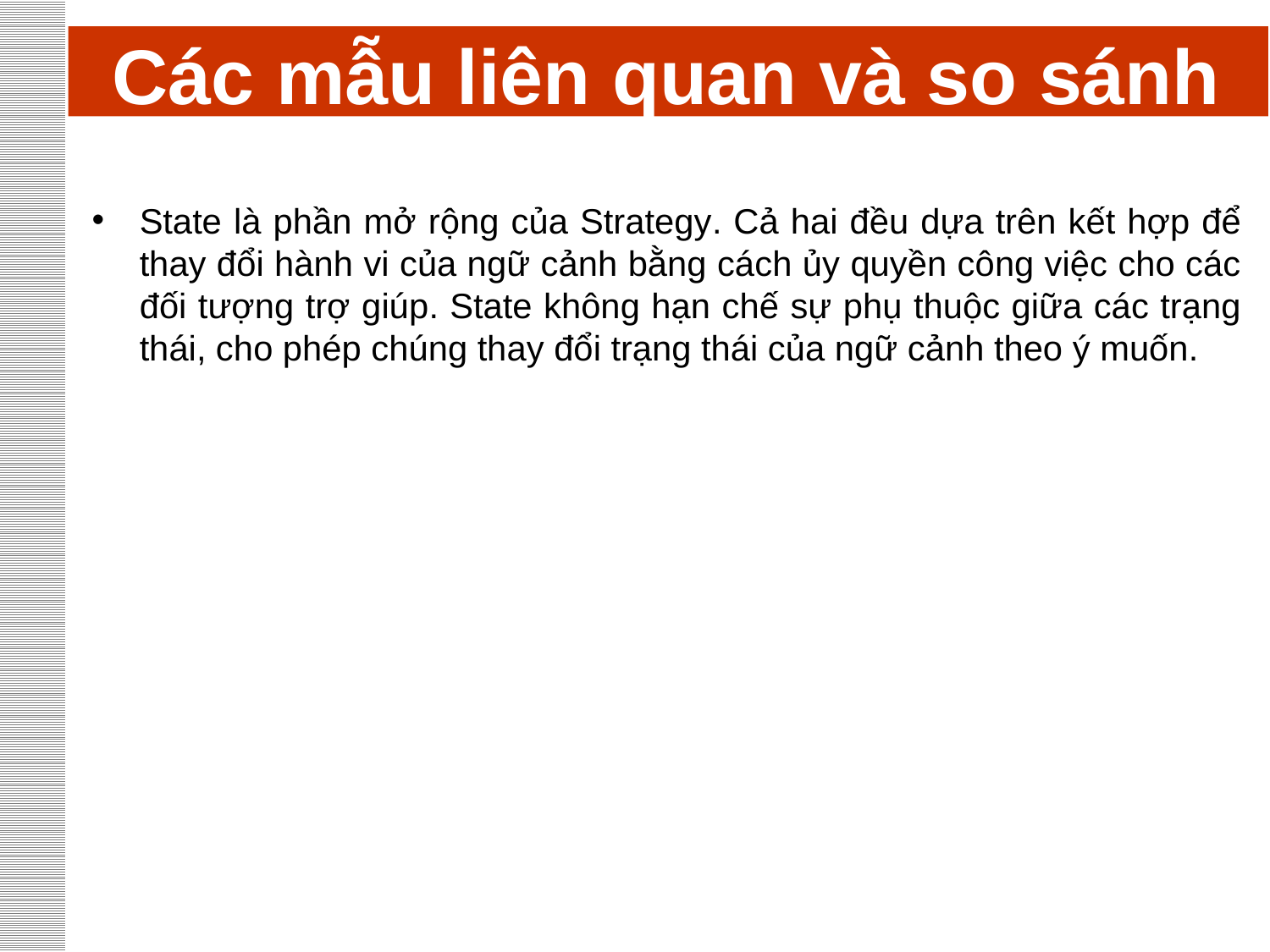

# Các mẫu liên quan và so sánh
State là phần mở rộng của Strategy. Cả hai đều dựa trên kết hợp để thay đổi hành vi của ngữ cảnh bằng cách ủy quyền công việc cho các đối tượng trợ giúp. State không hạn chế sự phụ thuộc giữa các trạng thái, cho phép chúng thay đổi trạng thái của ngữ cảnh theo ý muốn.